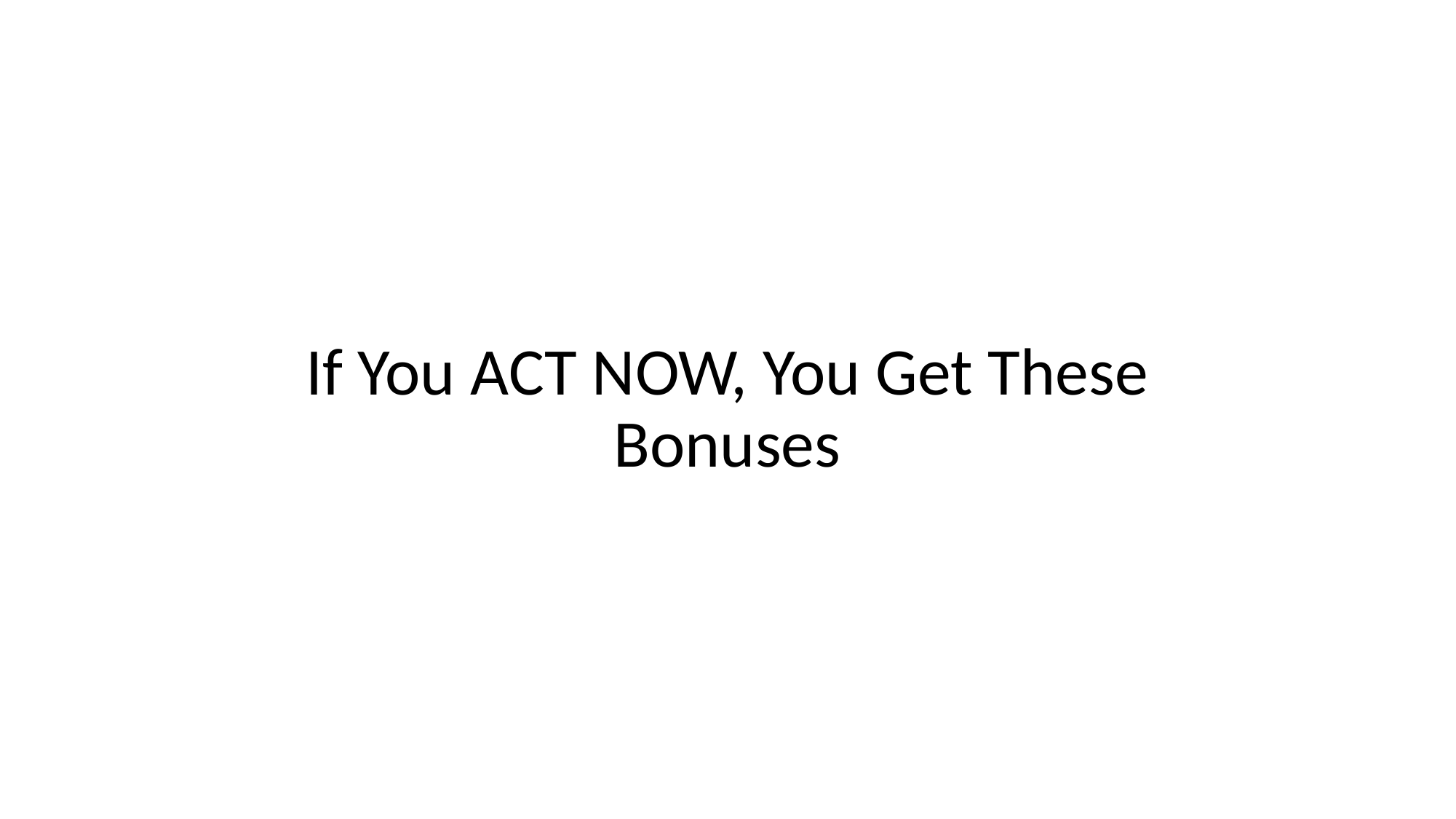

# If You ACT NOW, You Get These Bonuses